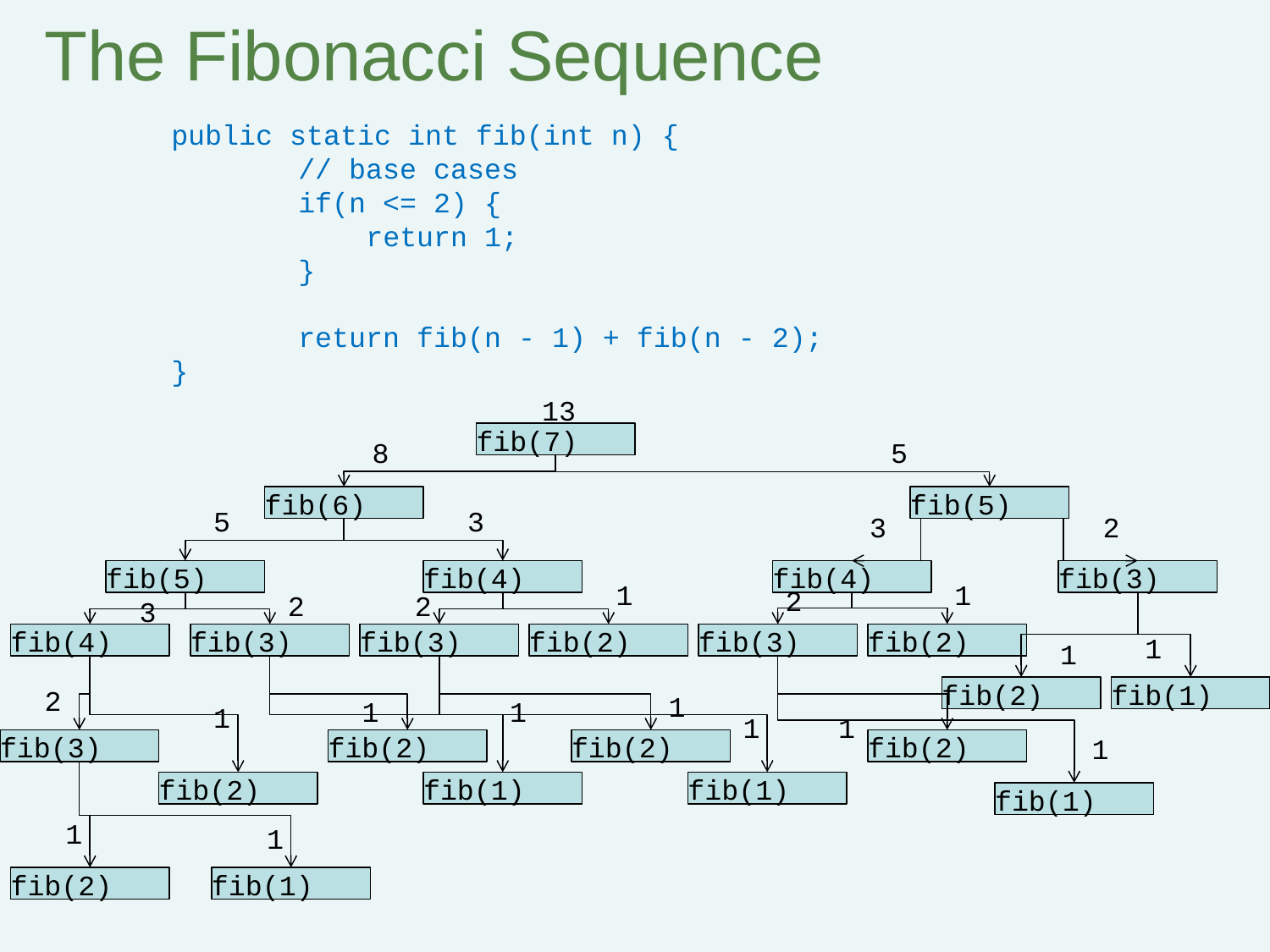

# The Fibonacci Sequence
public static int fib(int n) {
	// base cases
	if(n <= 2) {
	    return 1;
	}

	return fib(n - 1) + fib(n - 2);
}
13
5
fib(5)
3
2
fib(4)
fib(3)
1
2
fib(3)
fib(2)
1
1
fib(2)
fib(1)
1
1
fib(2)
fib(1)
fib(7)
8
fib(6)
5
3
fib(5)
fib(4)
1
2
2
3
fib(4)
fib(3)
fib(3)
fib(2)
2
1
1
1
1
1
fib(3)
fib(2)
fib(2)
fib(2)
fib(1)
fib(1)
1
1
fib(2)
fib(1)